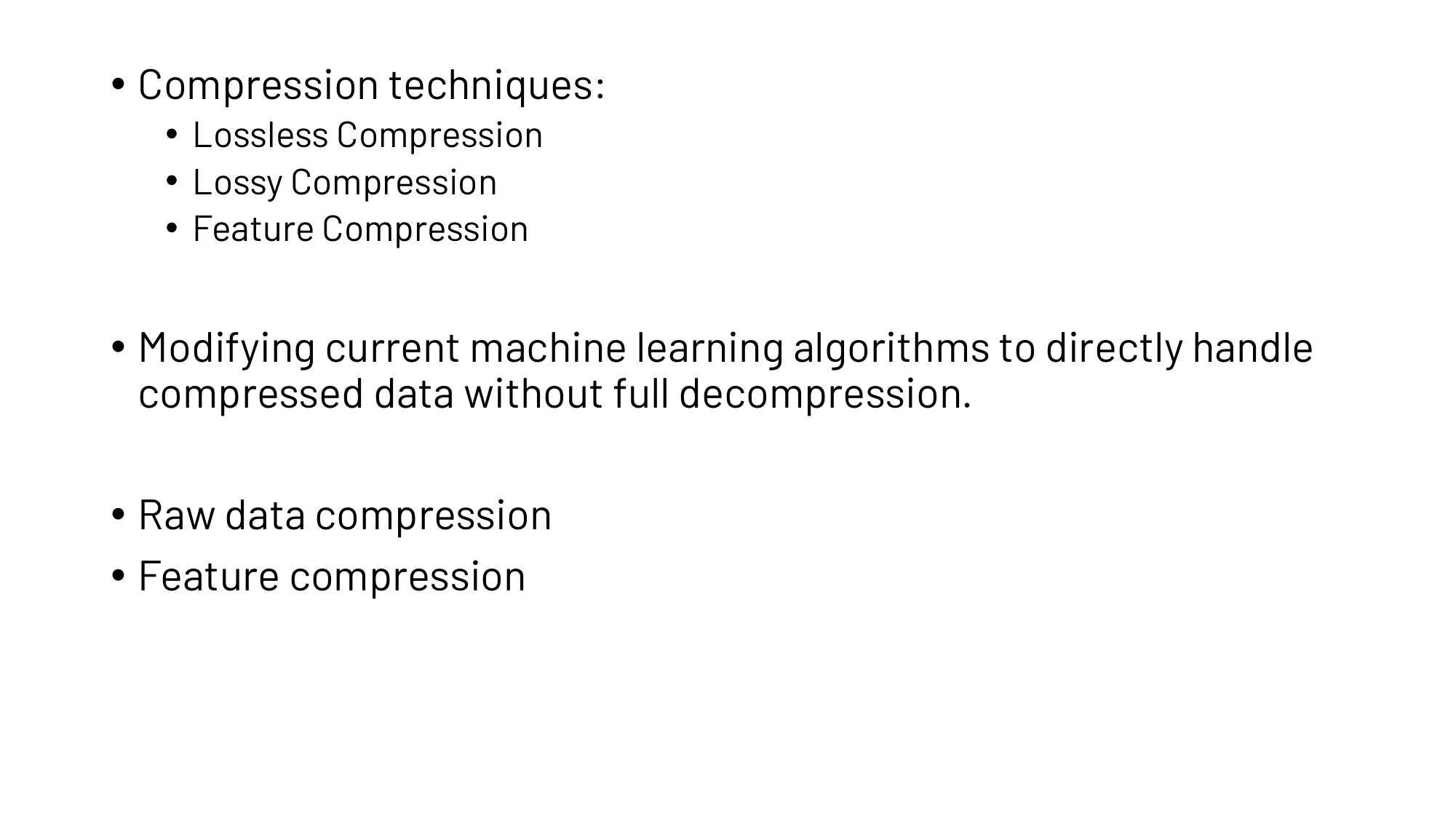

Compression techniques:
Lossless Compression
Lossy Compression
Feature Compression

Modifying current machine learning algorithms to directly handle compressed data without full decompression.

Raw data compression
Feature compression